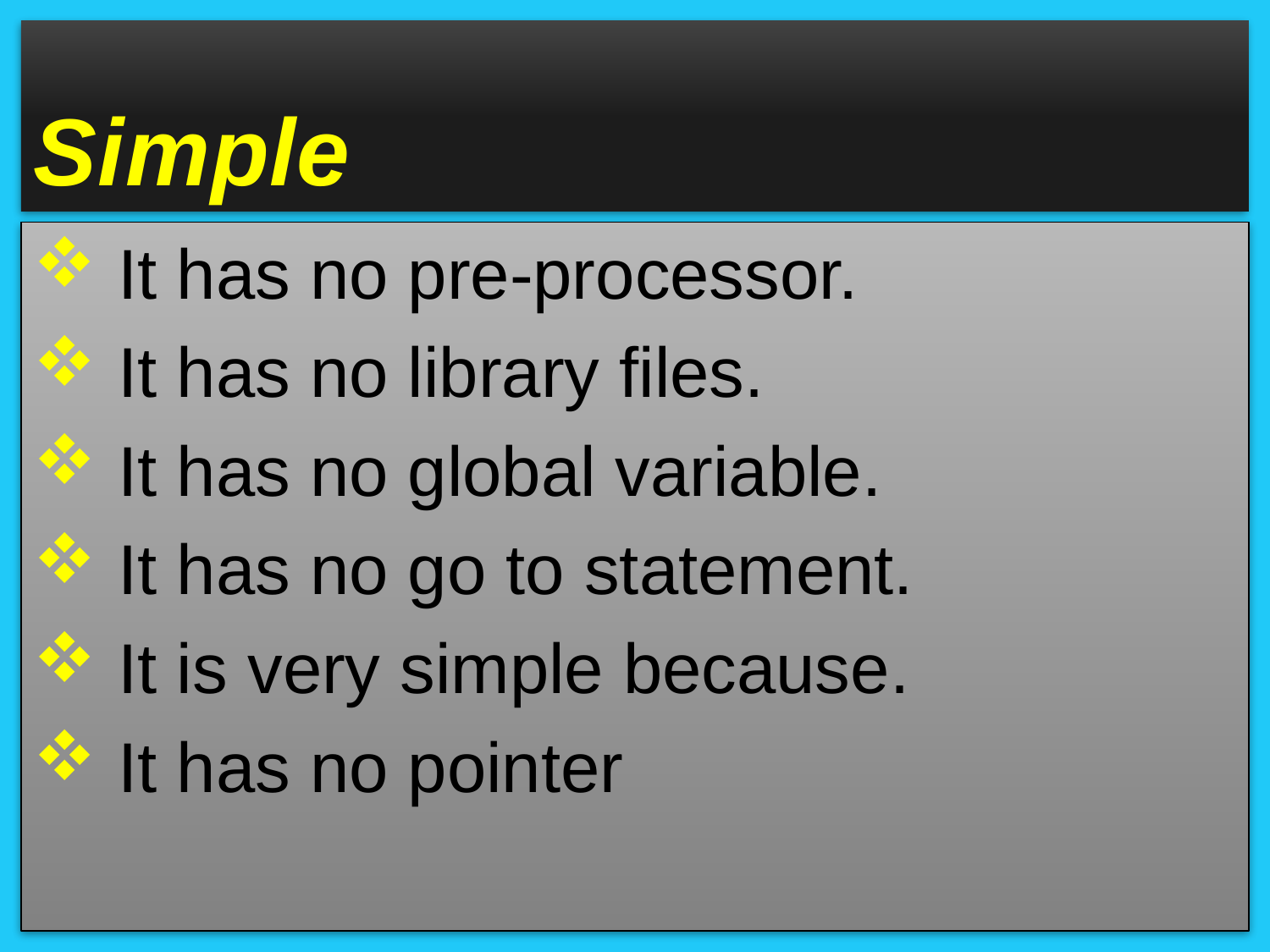

# Simple
 It has no pre-processor.
 It has no library files.
 It has no global variable.
 It has no go to statement.
 It is very simple because.
 It has no pointer